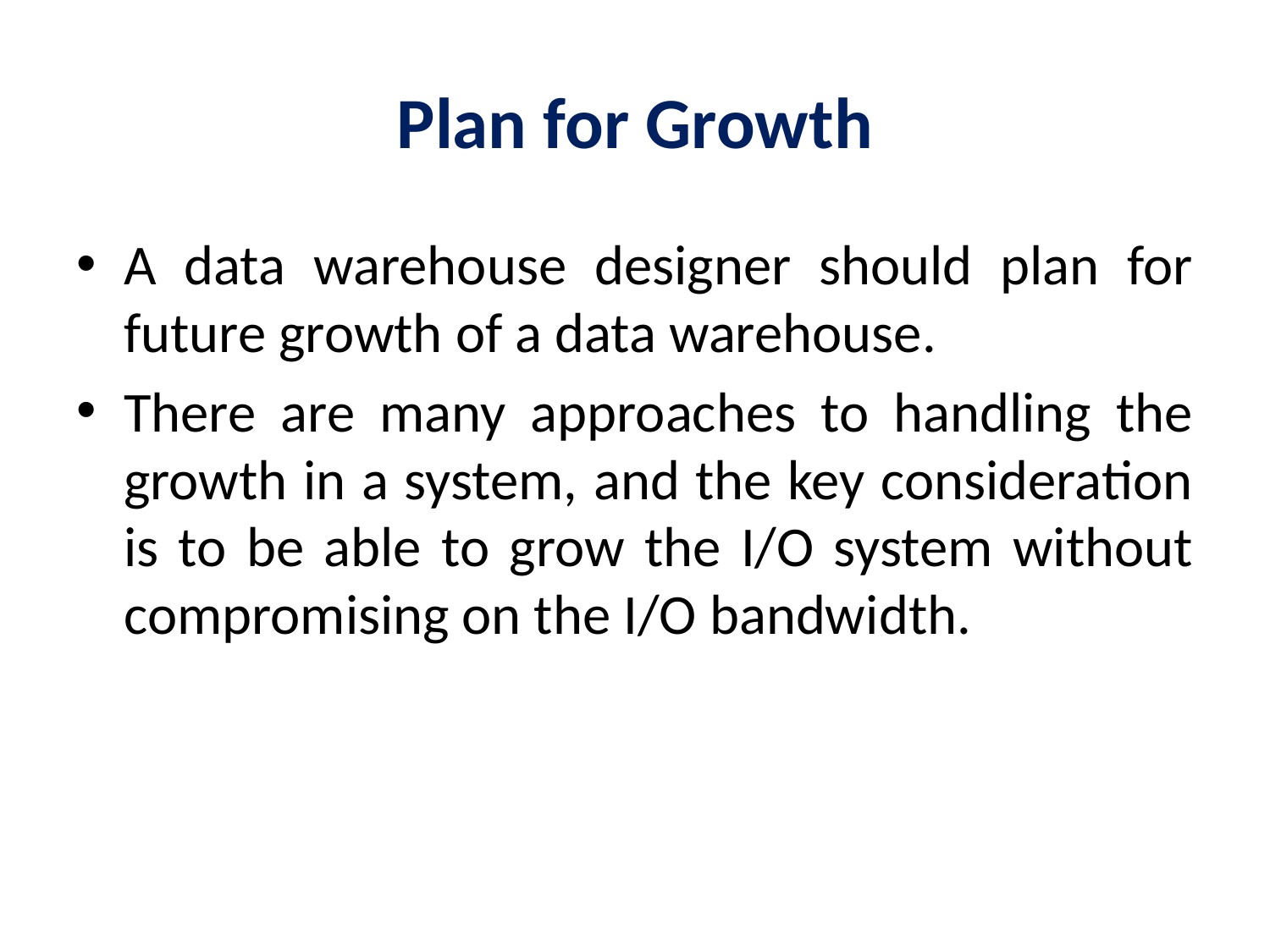

# Plan for Growth
A data warehouse designer should plan for future growth of a data warehouse.
There are many approaches to handling the growth in a system, and the key consideration is to be able to grow the I/O system without compromising on the I/O bandwidth.